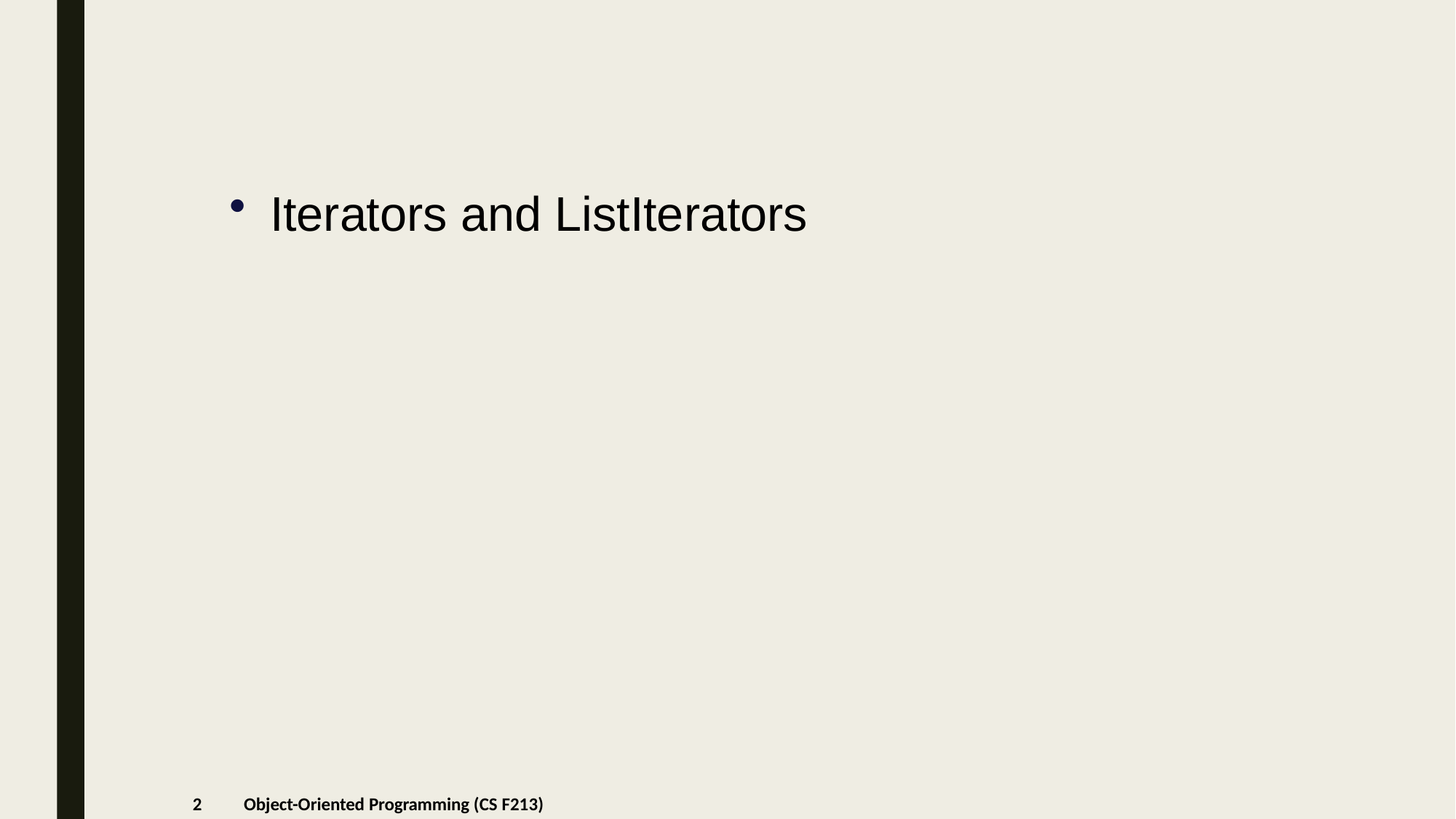

Iterators and ListIterators
2
Object-Oriented Programming (CS F213)